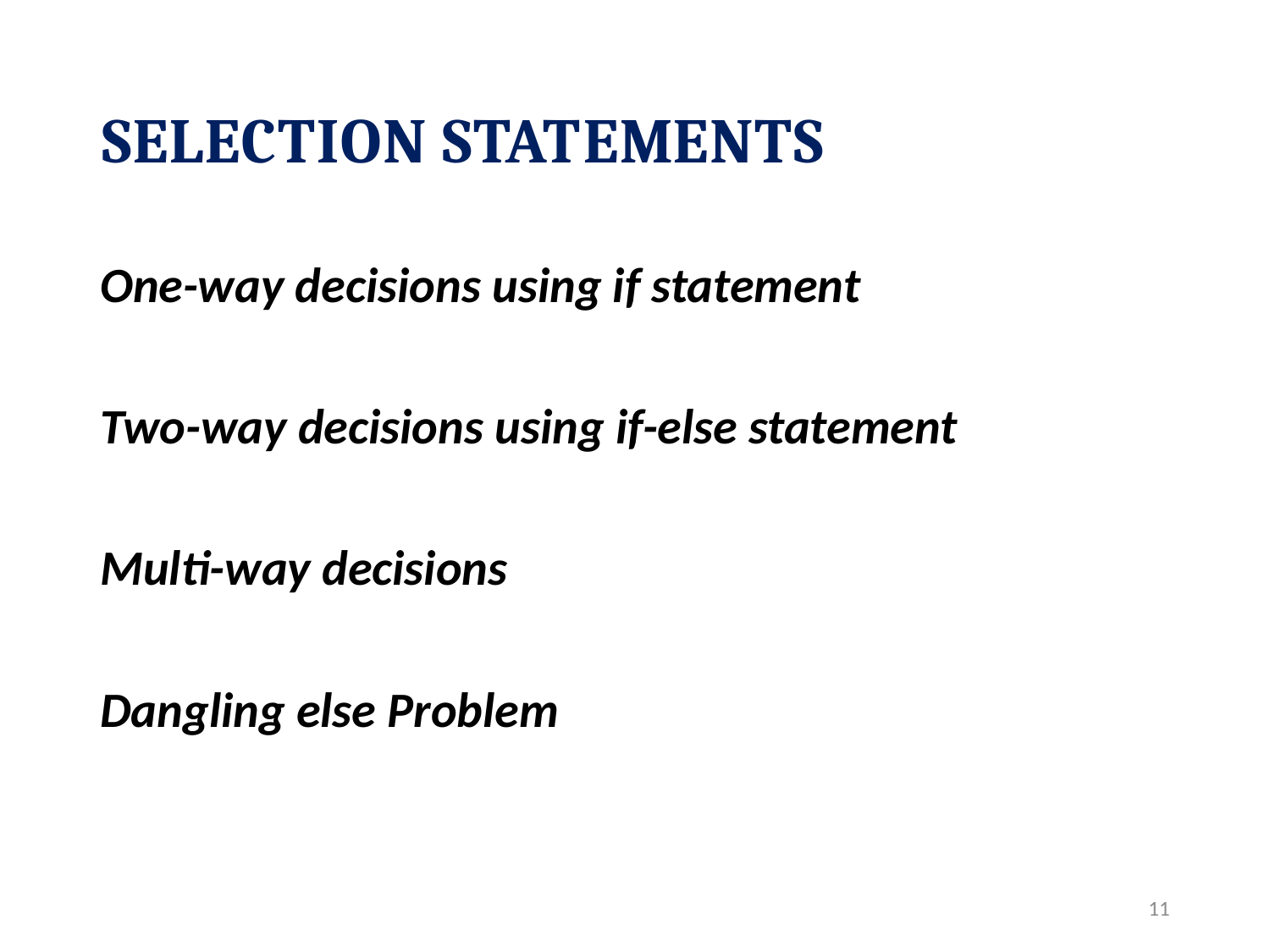

# SELECTION STATEMENTS
One-way decisions using if statement

Two-way decisions using if-else statement

Multi-way decisions

Dangling else Problem
11